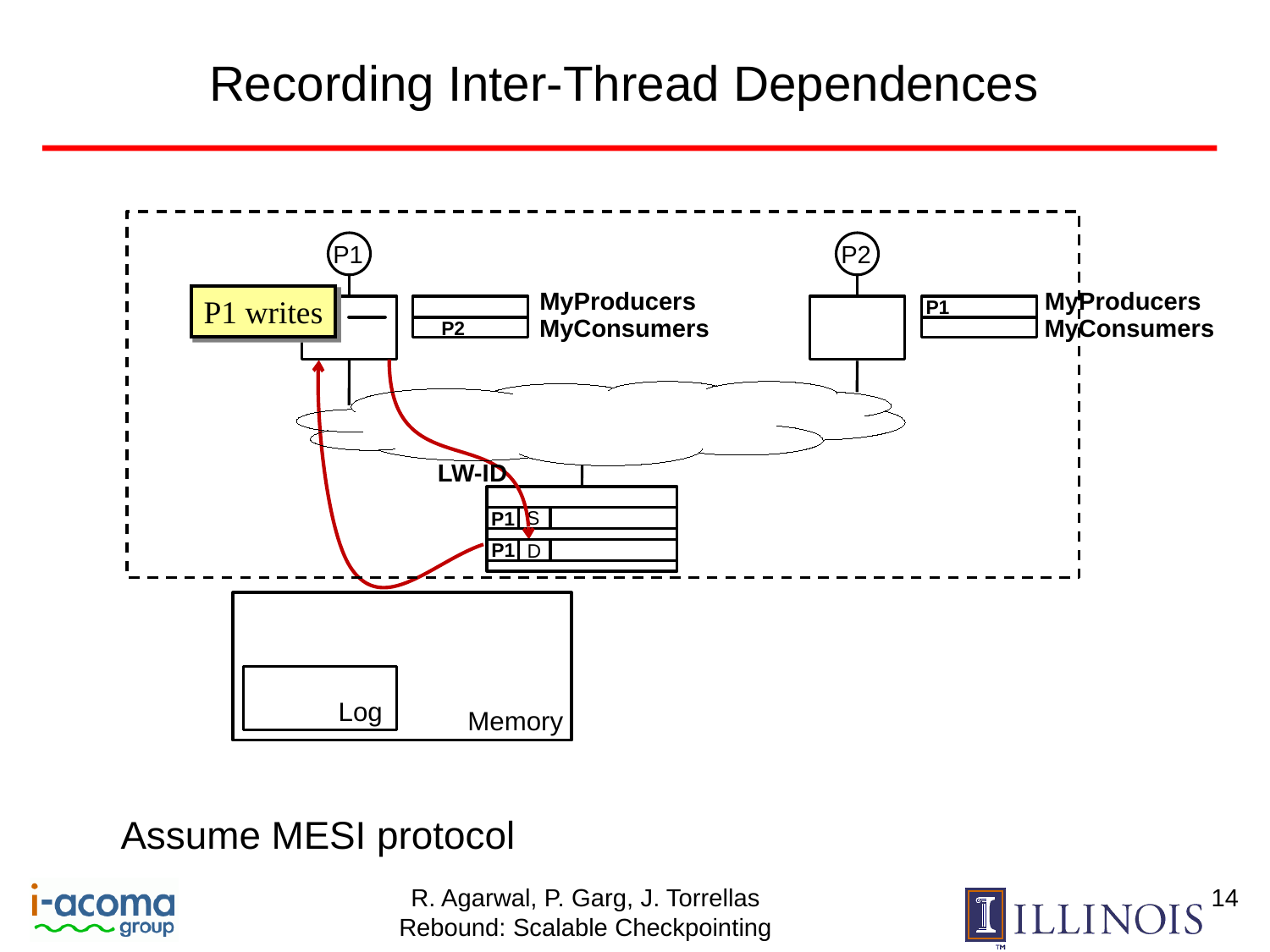

# Recording Inter-Thread Dependences

P1

P2

MyProducers
MyProducers
P1 writes
P1

MyConsumers
MyConsumers
P2

LW-ID

S
P1

P1
 D

Log
Memory
Assume MESI protocol
14